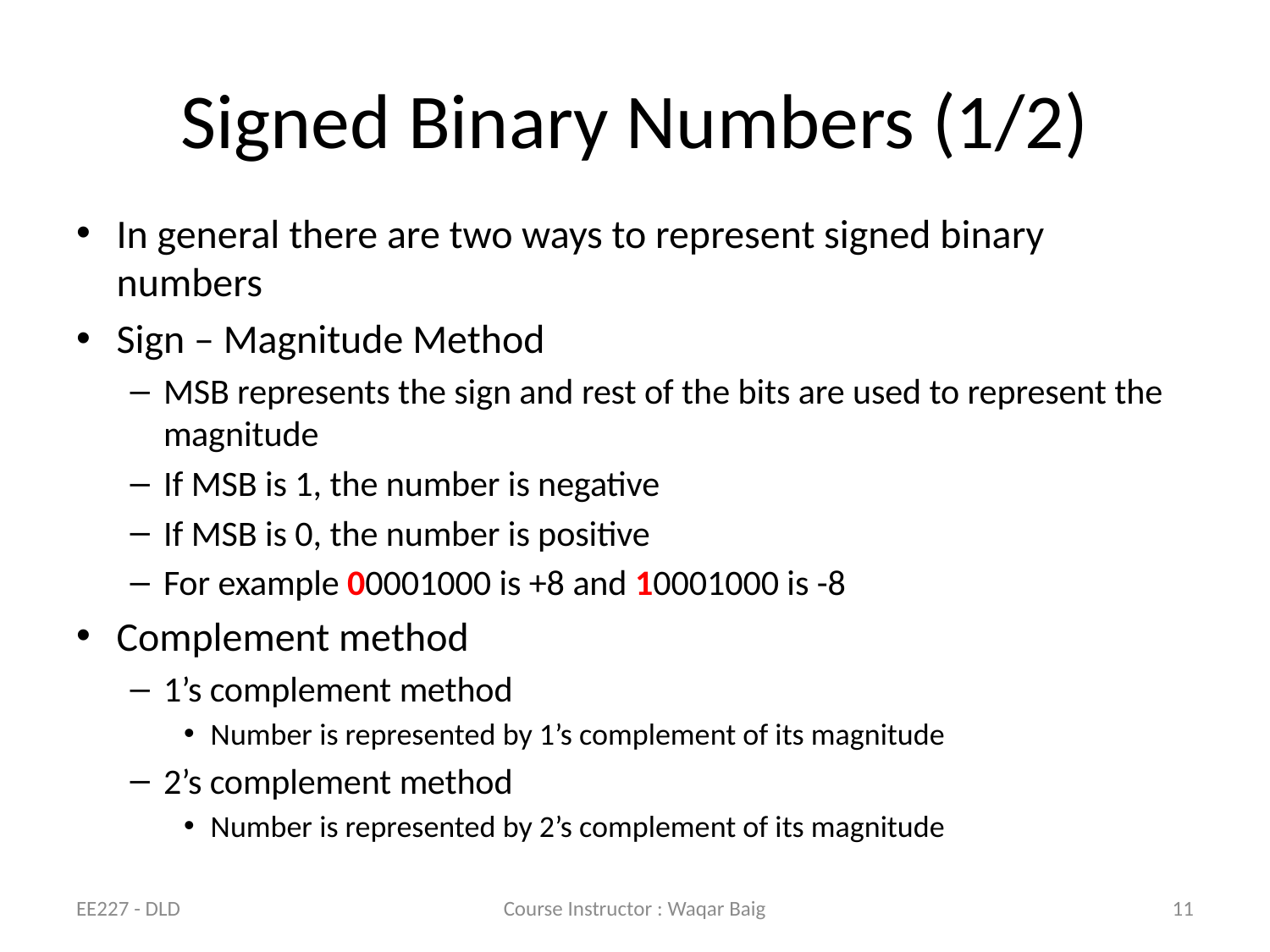

# Signed Binary Numbers (1/2)
In general there are two ways to represent signed binary numbers
Sign – Magnitude Method
MSB represents the sign and rest of the bits are used to represent the magnitude
If MSB is 1, the number is negative
If MSB is 0, the number is positive
For example 00001000 is +8 and 10001000 is -8
Complement method
1’s complement method
Number is represented by 1’s complement of its magnitude
2’s complement method
Number is represented by 2’s complement of its magnitude
EE227 - DLD
Course Instructor : Waqar Baig
11